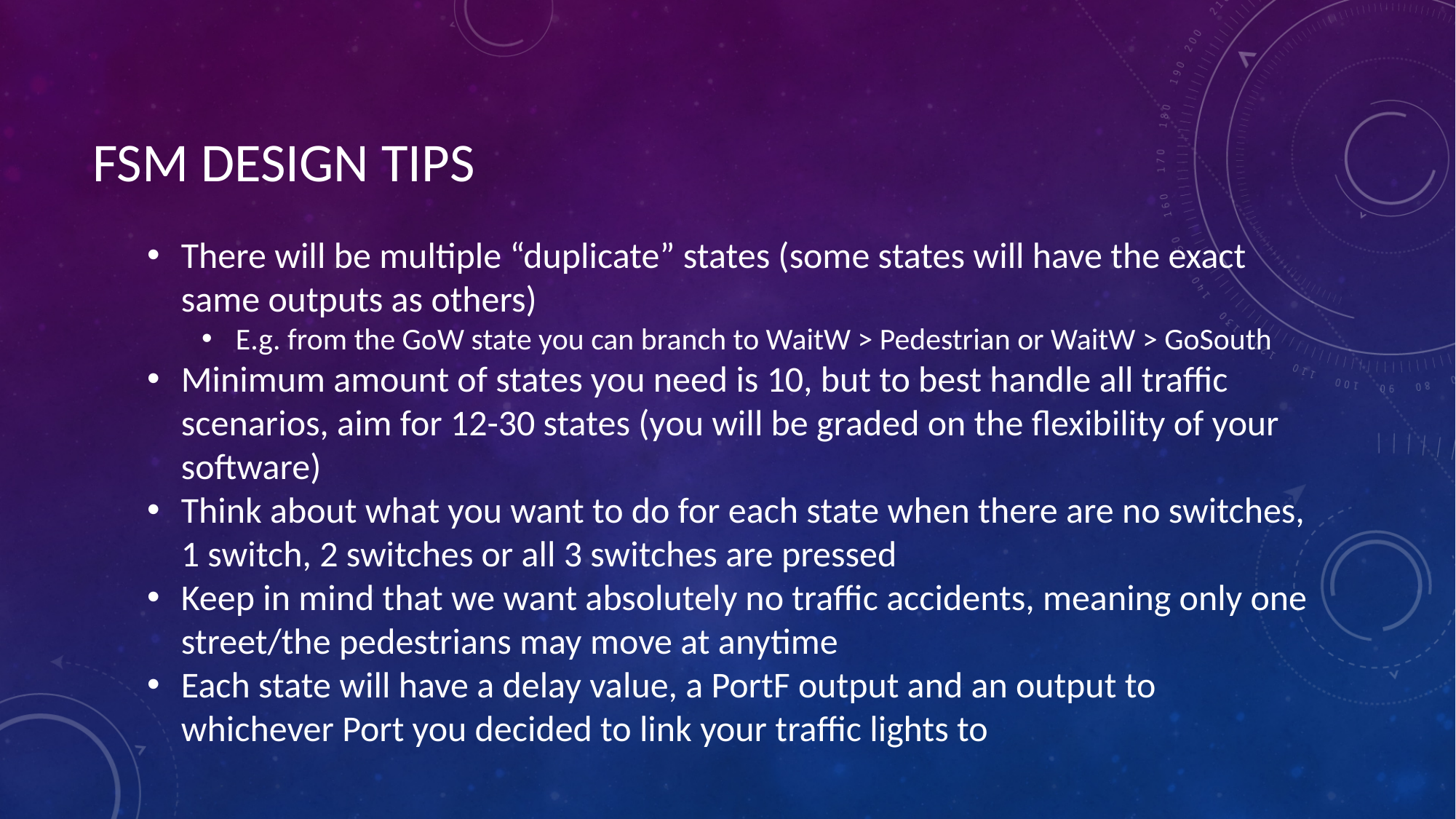

FSM design tips
There will be multiple “duplicate” states (some states will have the exact same outputs as others)
E.g. from the GoW state you can branch to WaitW > Pedestrian or WaitW > GoSouth
Minimum amount of states you need is 10, but to best handle all traffic scenarios, aim for 12-30 states (you will be graded on the flexibility of your software)
Think about what you want to do for each state when there are no switches, 1 switch, 2 switches or all 3 switches are pressed
Keep in mind that we want absolutely no traffic accidents, meaning only one street/the pedestrians may move at anytime
Each state will have a delay value, a PortF output and an output to whichever Port you decided to link your traffic lights to